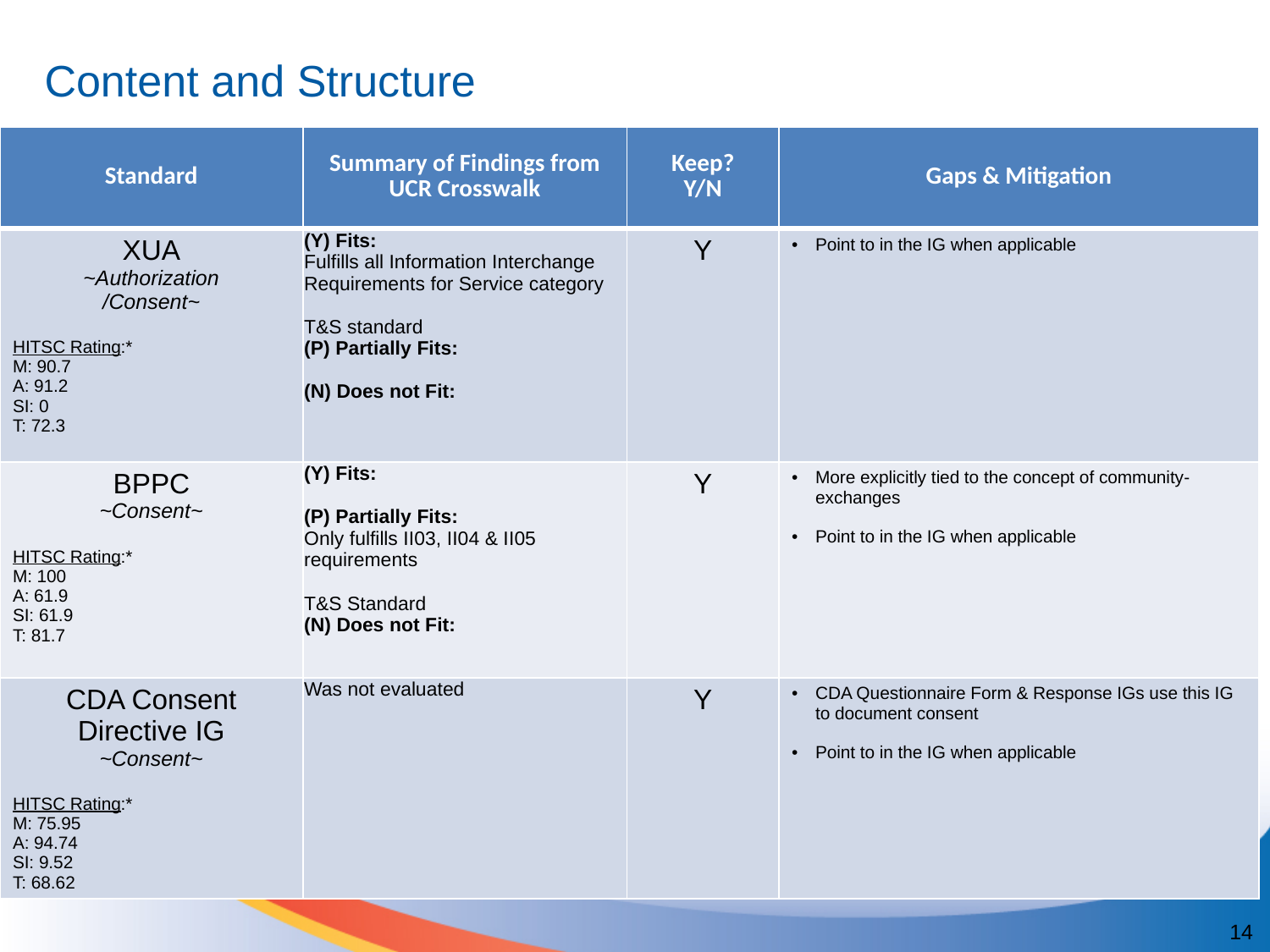

# Content and Structure
| Standard | Summary of Findings from UCR Crosswalk | Keep? Y/N | Gaps & Mitigation |
| --- | --- | --- | --- |
| XUA ~Authorization /Consent~ HITSC Rating:\* M: 90.7 A: 91.2 SI: 0 T: 72.3 | (Y) Fits: Fulfills all Information Interchange Requirements for Service category T&S standard (P) Partially Fits: (N) Does not Fit: | Y | Point to in the IG when applicable |
| BPPC ~Consent~ HITSC Rating:\* M: 100 A: 61.9 SI: 61.9 T: 81.7 | (Y) Fits: (P) Partially Fits: Only fulfills II03, II04 & II05 requirements T&S Standard (N) Does not Fit: | Y | More explicitly tied to the concept of community-exchanges Point to in the IG when applicable |
| CDA Consent Directive IG ~Consent~ HITSC Rating:\* M: 75.95 A: 94.74 SI: 9.52 T: 68.62 | Was not evaluated | Y | CDA Questionnaire Form & Response IGs use this IG to document consent Point to in the IG when applicable |

14